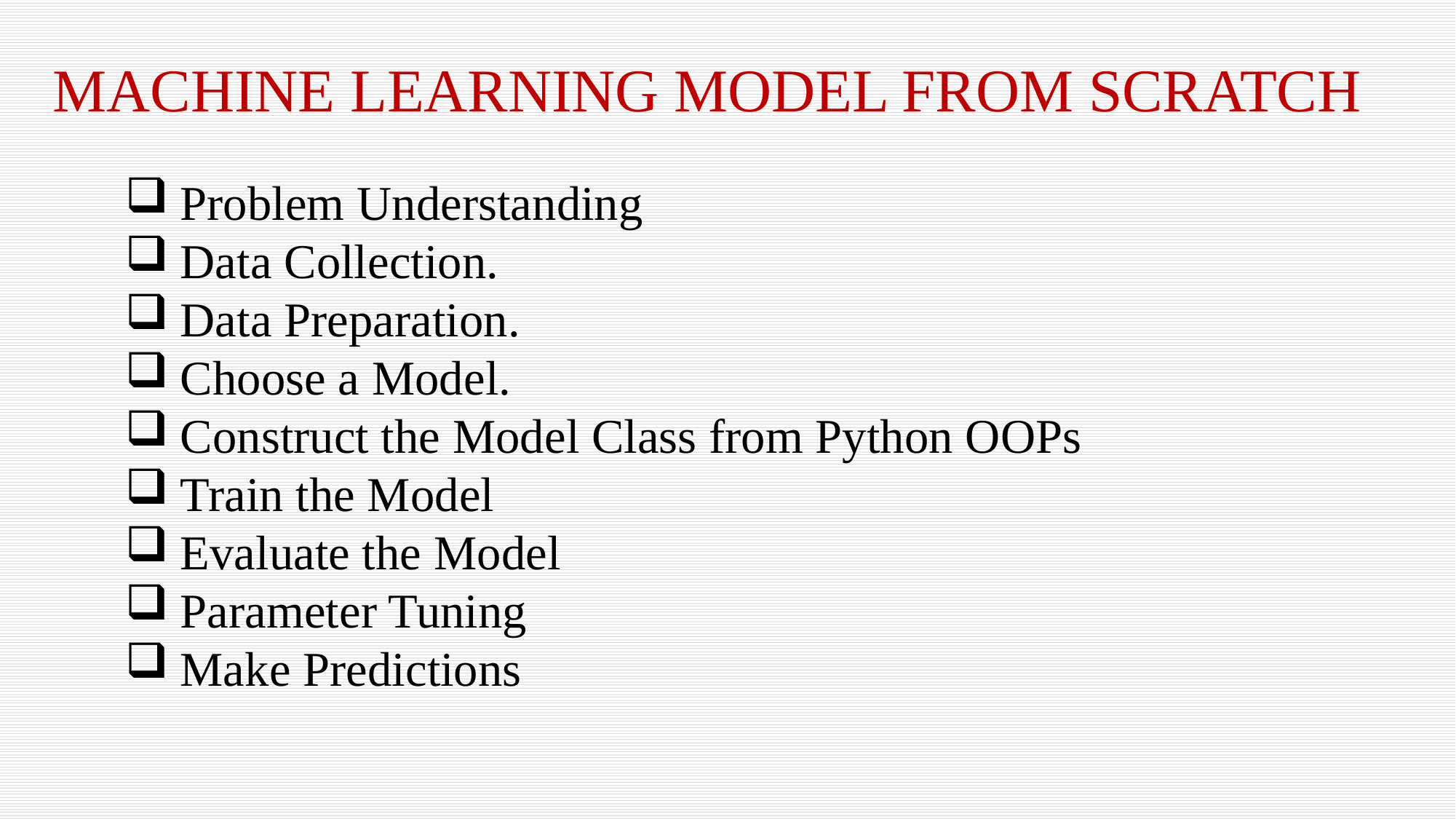

MACHINE LEARNING MODEL FROM SCRATCH
Problem Understanding
Data Collection.
Data Preparation.
Choose a Model.
Construct the Model Class from Python OOPs
Train the Model
Evaluate the Model
Parameter Tuning
Make Predictions